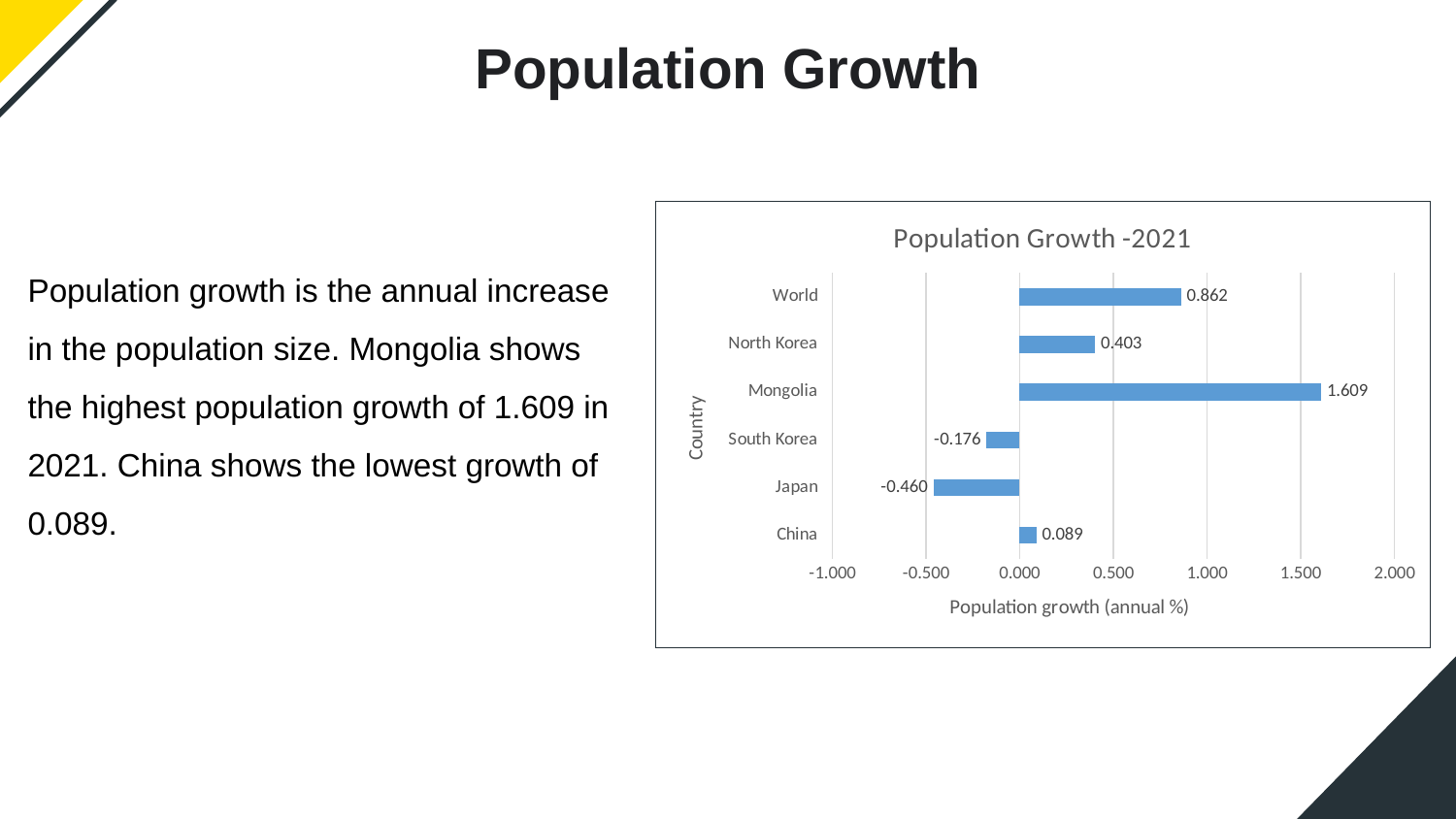

# Population Growth

### Chart:

| Category | Population Growth -2021 |
|---|---|
| China | 0.0892522000412526 |
| Japan | -0.459952415807642 |
| South Korea | -0.176408650734229 |
| Mongolia | 1.60937103615911 |
| North Korea | 0.402945210274924 |
| World | 0.8621317131754864 |
Population growth is the annual increase in the population size. Mongolia shows the highest population growth of 1.609 in 2021. China shows the lowest growth of 0.089.